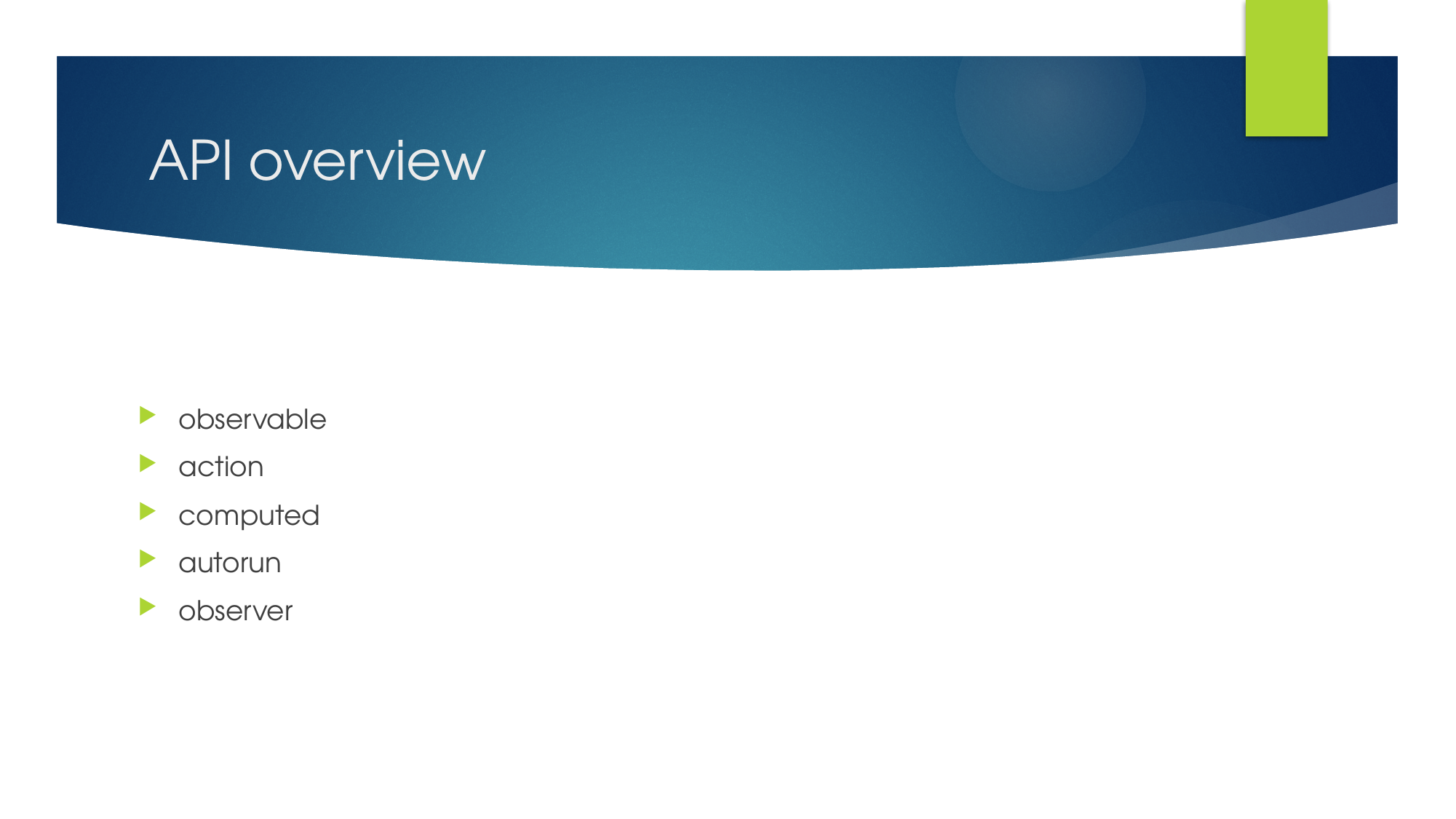

# API overview
observable
action
computed
autorun
observer